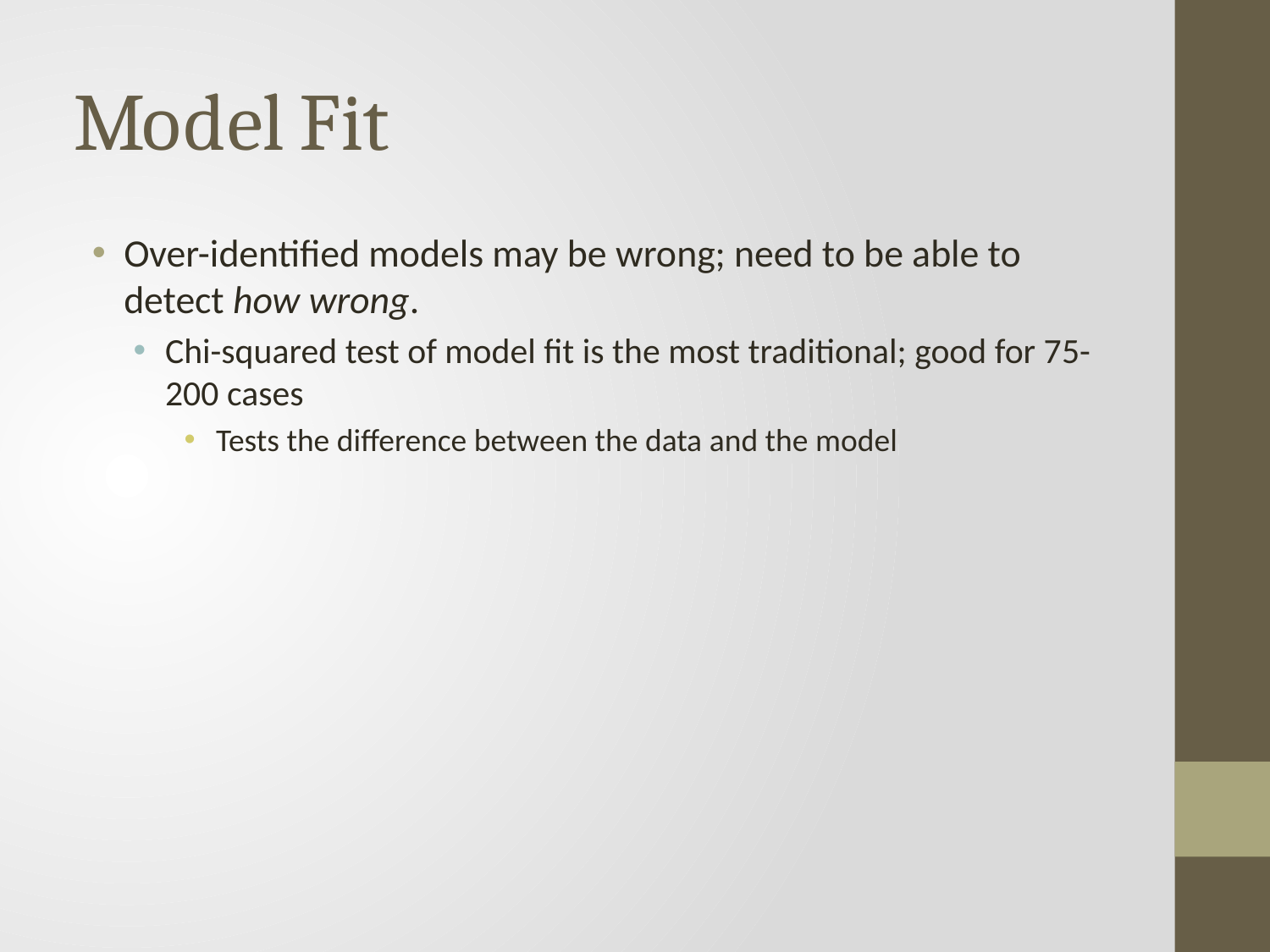

# Model Fit
Over-identified models may be wrong; need to be able to detect how wrong.
Chi-squared test of model fit is the most traditional; good for 75-200 cases
Tests the difference between the data and the model